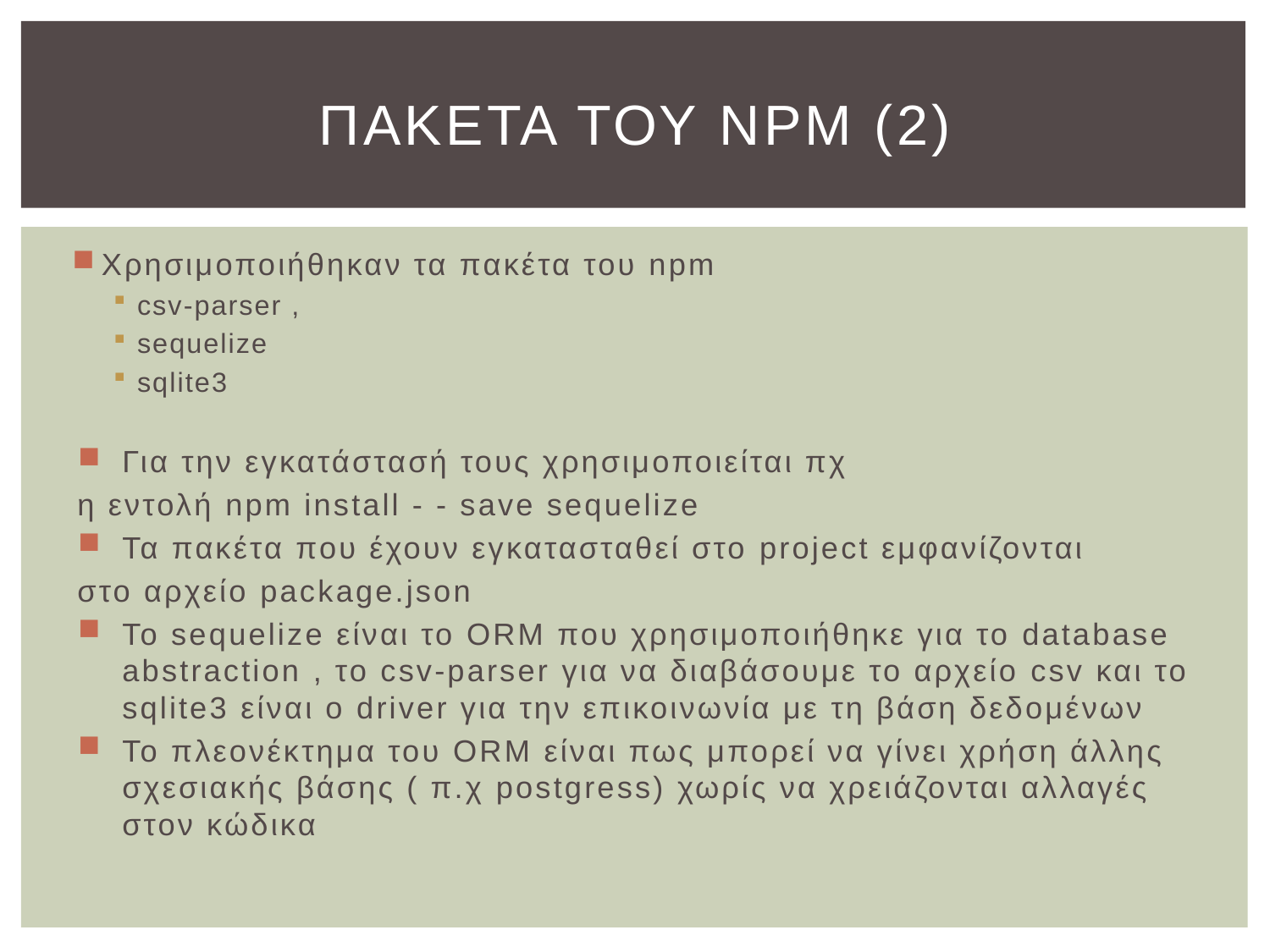

# Πακετα του npm (2)
Χρησιμοποιήθηκαν τα πακέτα του npm
csv-parser ,
sequelize
sqlite3

Για την εγκατάστασή τους χρησιμοποιείται πχ
η εντολή npm install - - save sequelize
Τα πακέτα που έχουν εγκατασταθεί στο project εμφανίζονται
στο αρχείο package.json
To sequelize είναι το ORM που χρησιμοποιήθηκε για το database abstraction , το csv-parser για να διαβάσουμε το αρχείο csv και το sqlite3 είναι ο driver για την επικοινωνία με τη βάση δεδομένων
Το πλεονέκτημα του ORM είναι πως μπορεί να γίνει χρήση άλλης σχεσιακής βάσης ( π.χ postgress) χωρίς να χρειάζονται αλλαγές στον κώδικα